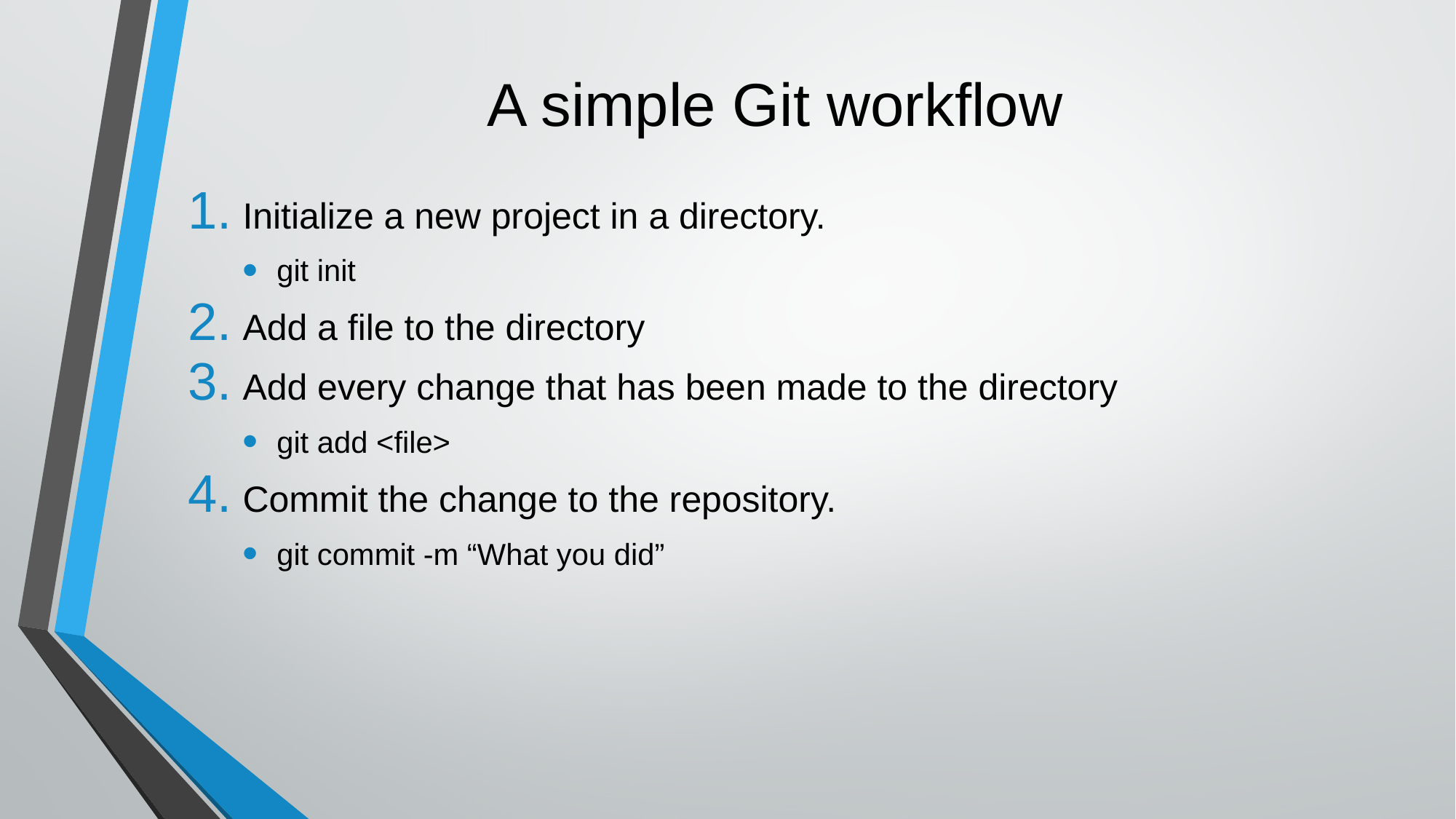

# A simple Git workflow
Initialize a new project in a directory.
git init
Add a file to the directory
Add every change that has been made to the directory
git add <file>
Commit the change to the repository.
git commit -m “What you did”